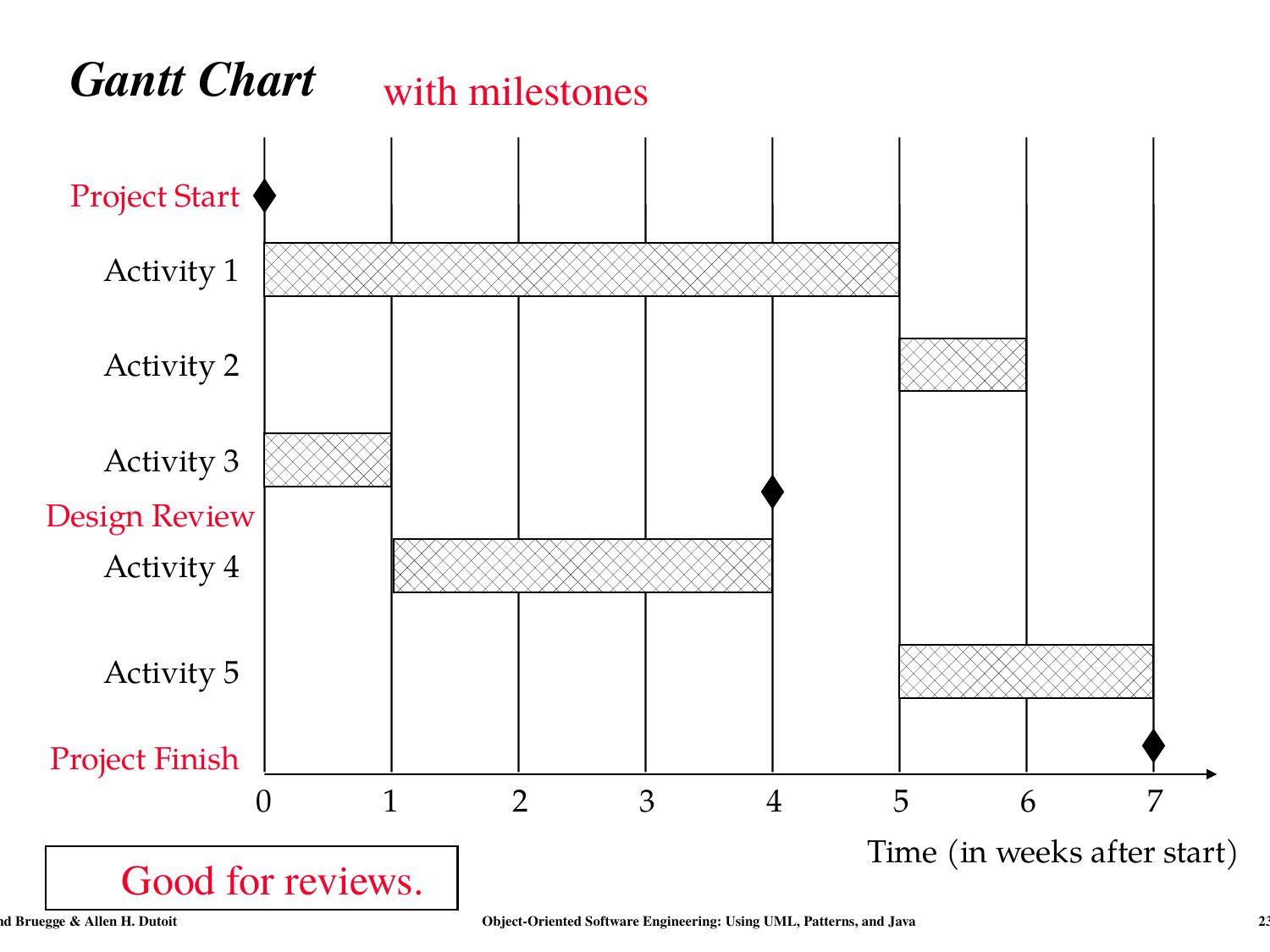

with milestones
# Gantt Chart

Project Start

Activity 1

Activity 2

Activity 3

Design Review
Activity 4

Activity 5

Project Finish
0

1
2
3
4
5
6
7
Time (in weeks after start)
Good for reviews.